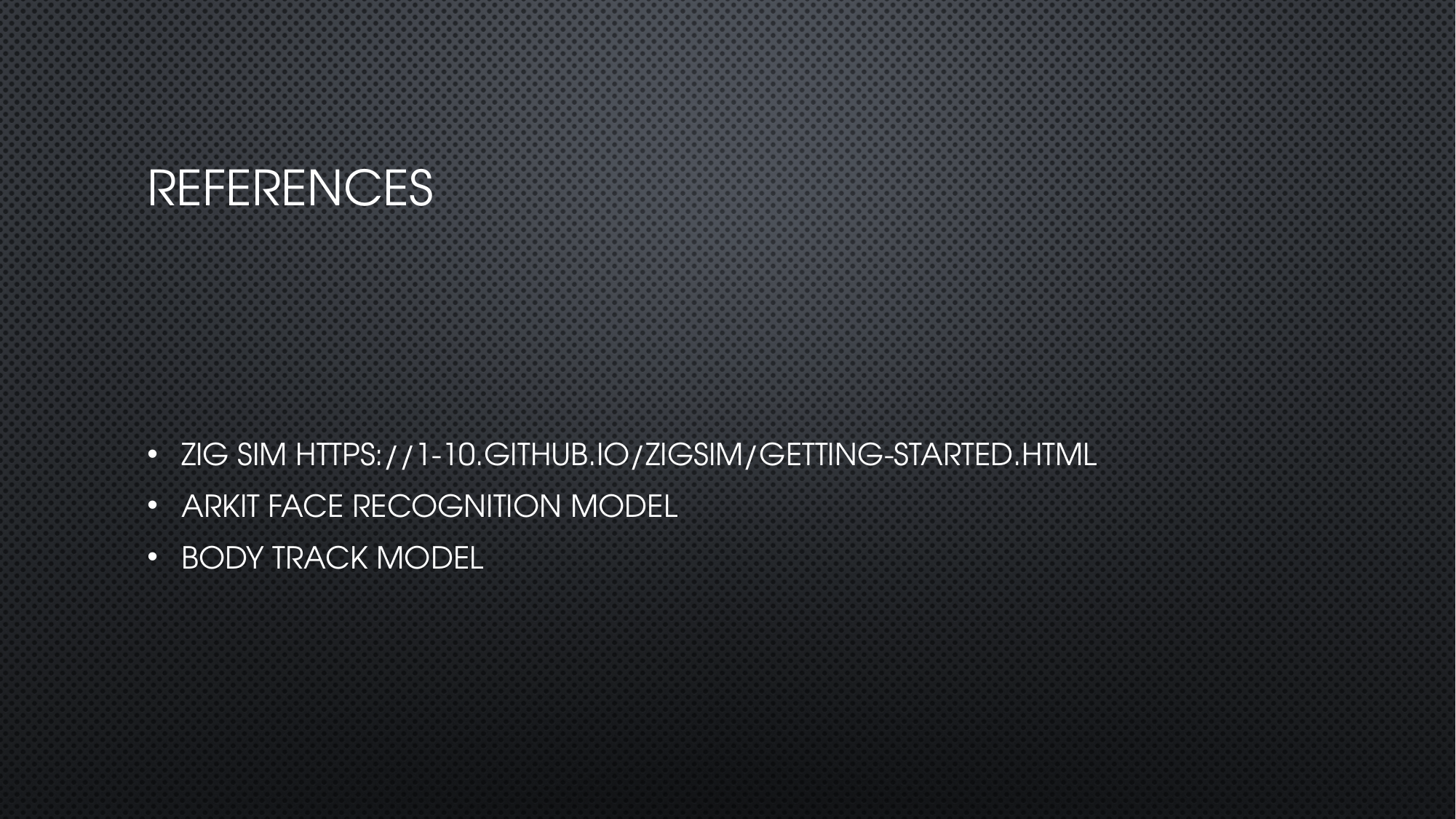

# References
Zig Sim https://1-10.github.io/zigsim/getting-started.html
ARKIT Face recognition model
Body track model